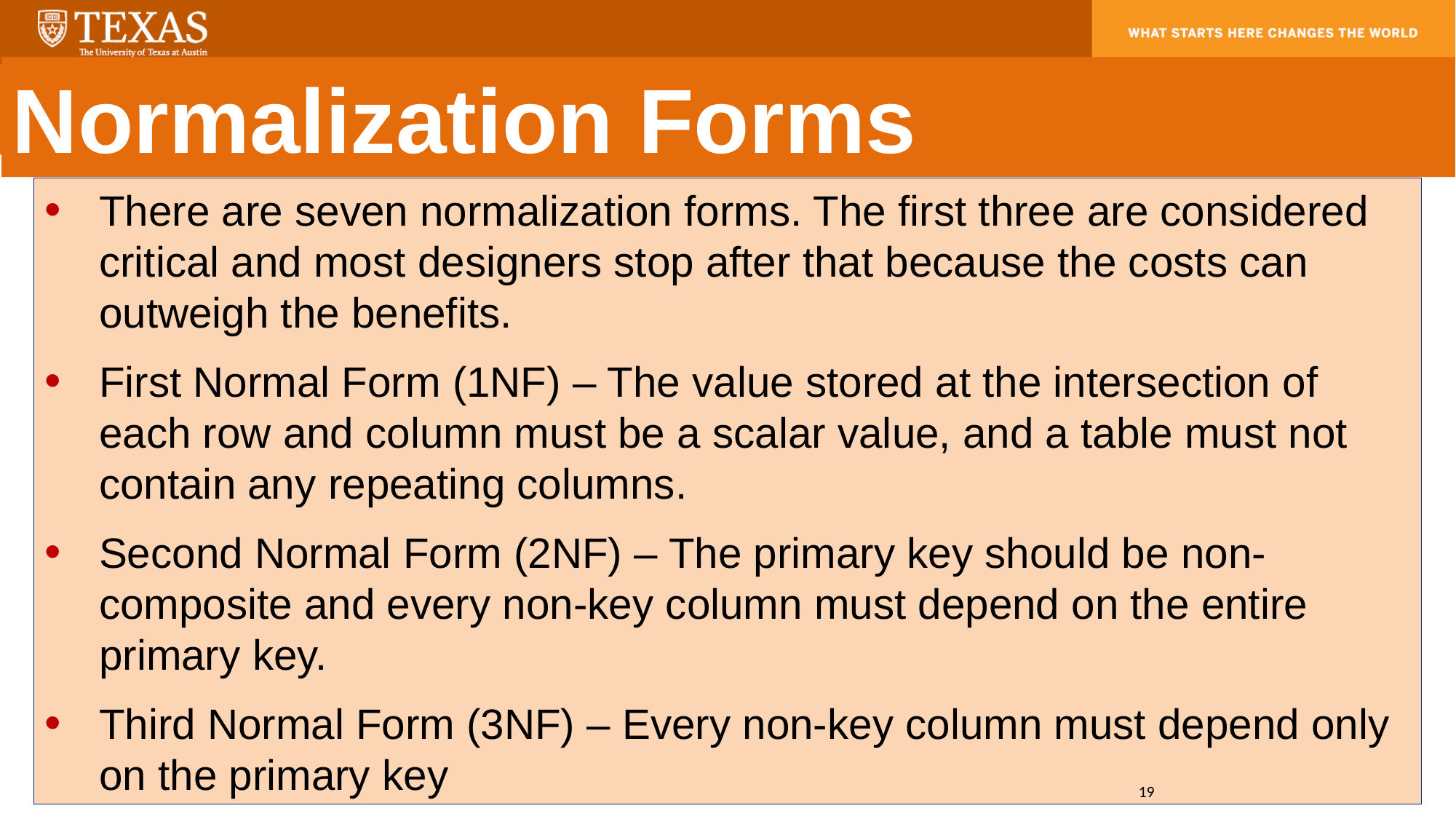

Normalization Forms

There are seven normalization forms. The first three are considered critical and most designers stop after that because the costs can outweigh the benefits.
First Normal Form (1NF) – The value stored at the intersection of each row and column must be a scalar value, and a table must not contain any repeating columns.
Second Normal Form (2NF) – The primary key should be non-composite and every non-key column must depend on the entire primary key.
Third Normal Form (3NF) – Every non-key column must depend only on the primary key
19